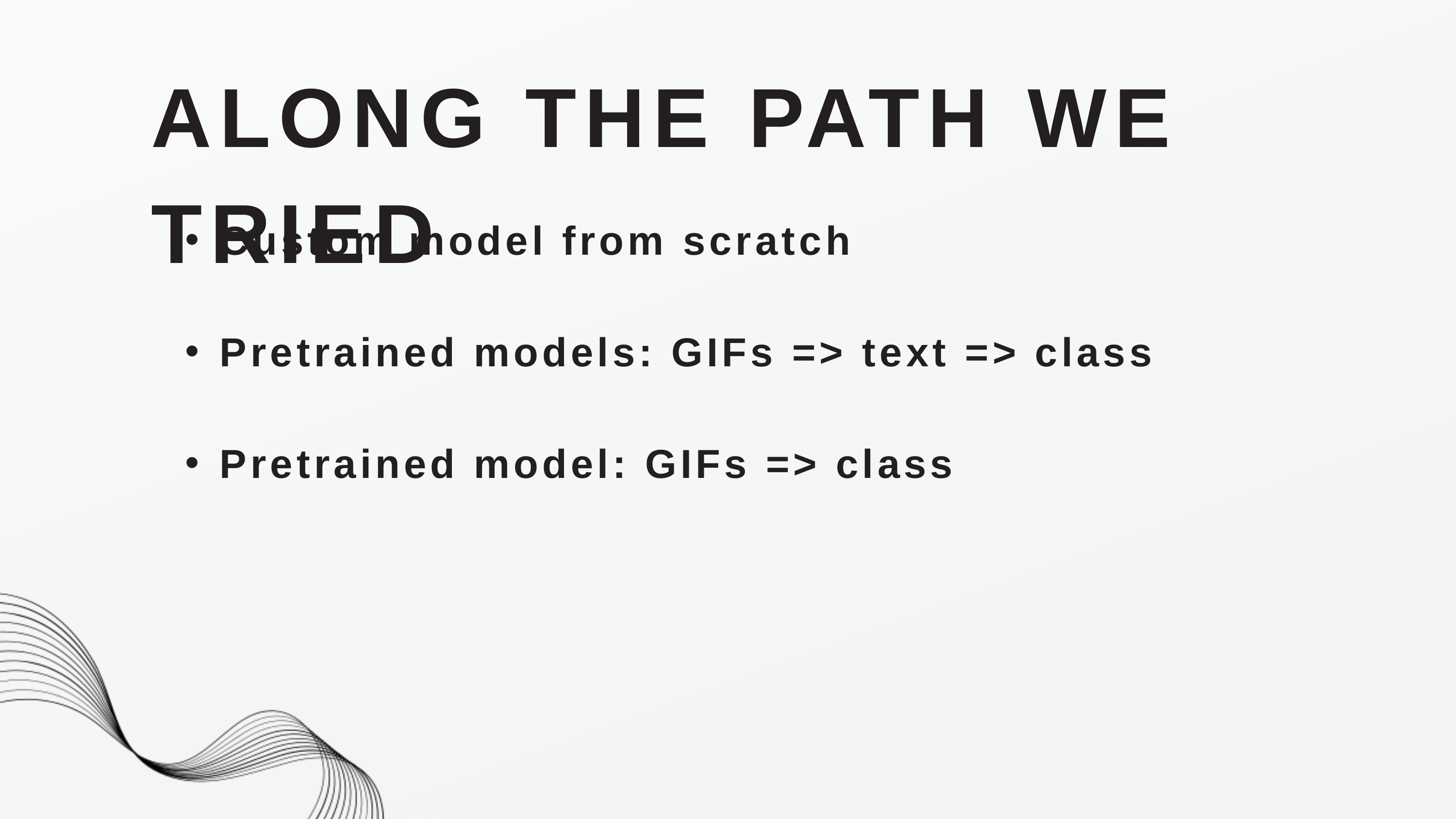

ALONG THE PATH WE TRIED
Custom model from scratch

Pretrained models: GIFs => text => class

Pretrained model: GIFs => class